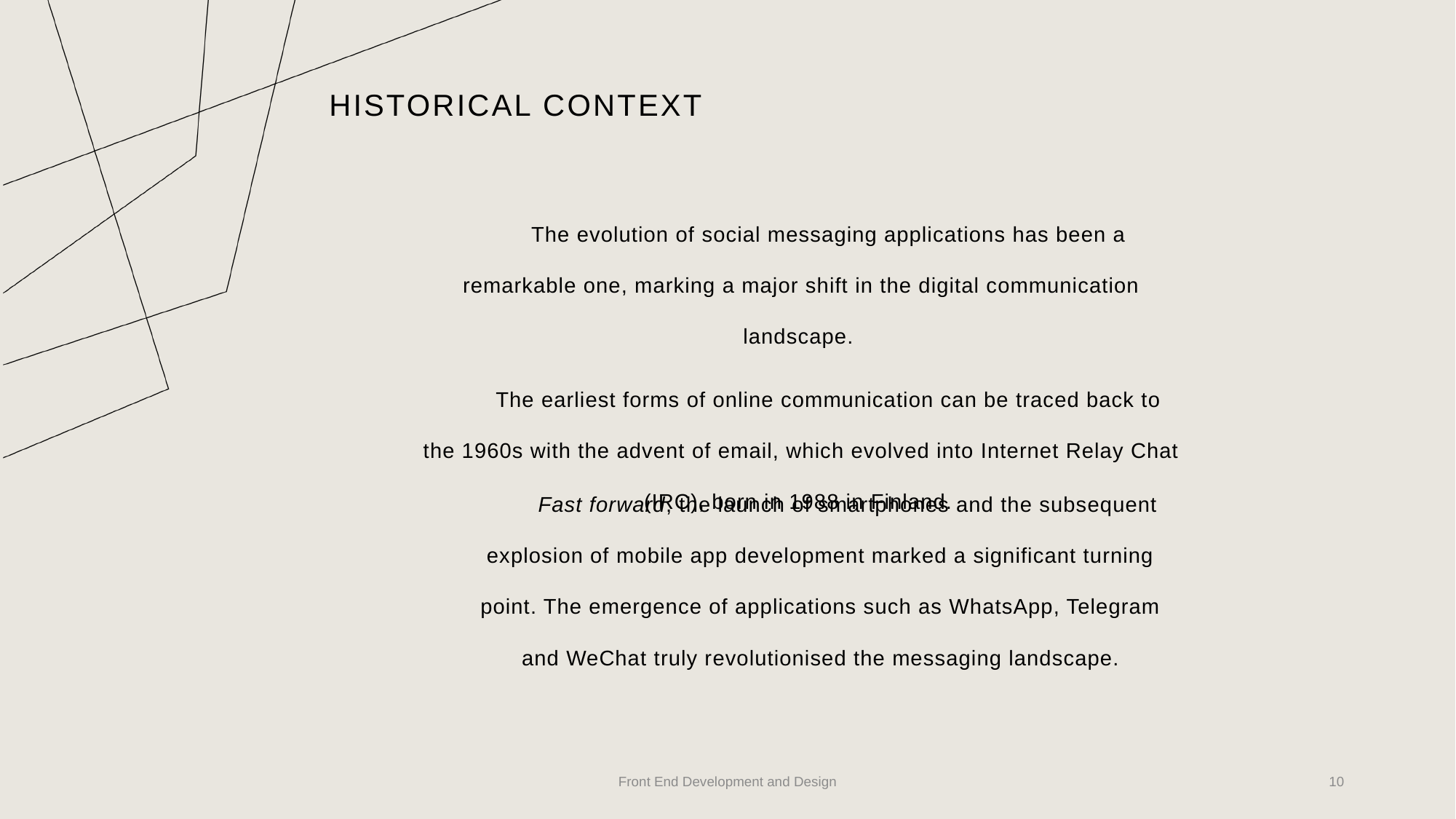

# Historical context
The evolution of social messaging applications has been a remarkable one, marking a major shift in the digital communication landscape.
The earliest forms of online communication can be traced back to the 1960s with the advent of email, which evolved into Internet Relay Chat (IRC), born in 1988 in Finland.
Fast forward, the launch of smartphones and the subsequent explosion of mobile app development marked a significant turning point. The emergence of applications such as WhatsApp, Telegram and WeChat truly revolutionised the messaging landscape.
Front End Development and Design
10